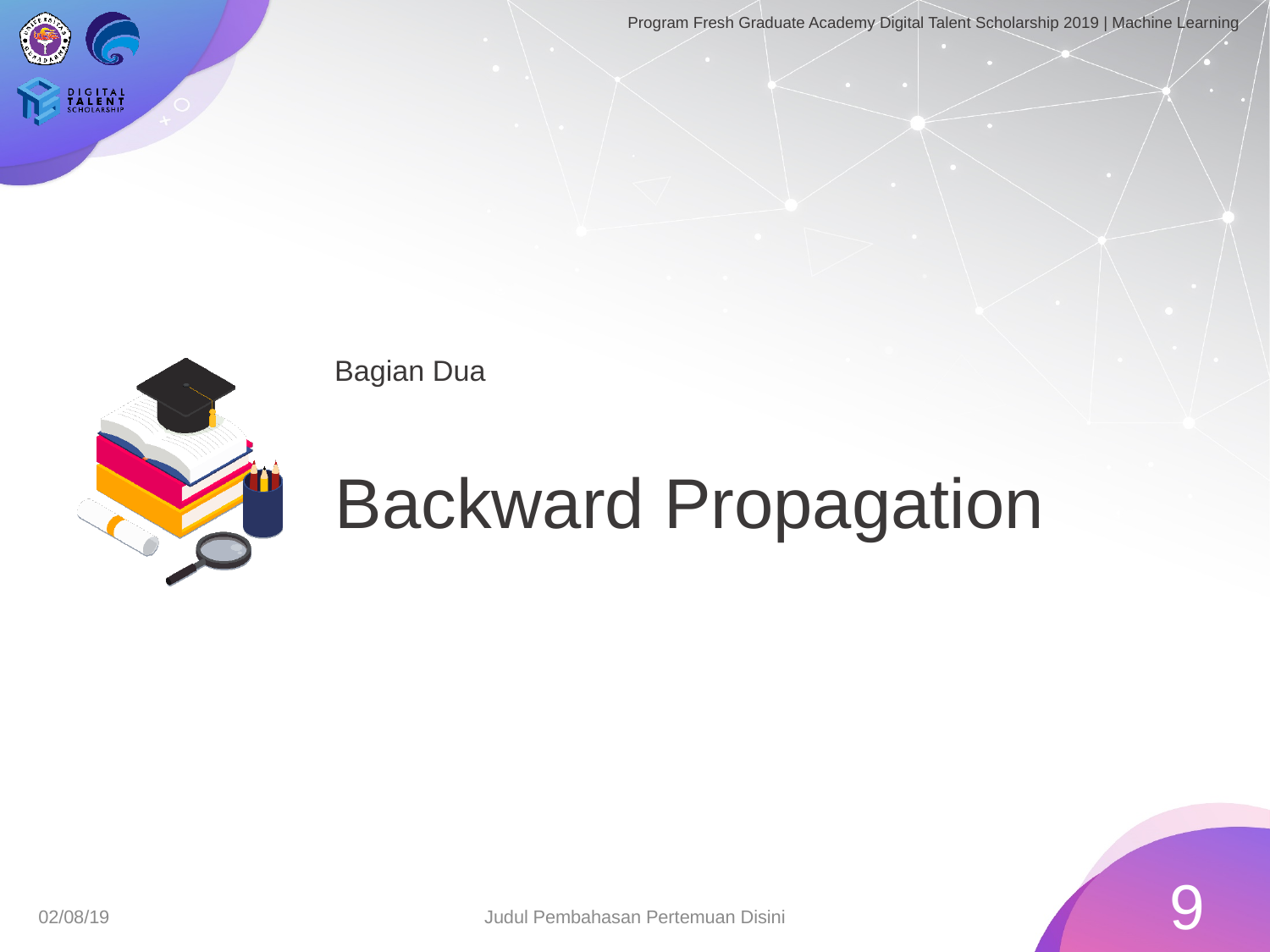

Bagian Dua
# Backward Propagation
9
02/08/19
Judul Pembahasan Pertemuan Disini